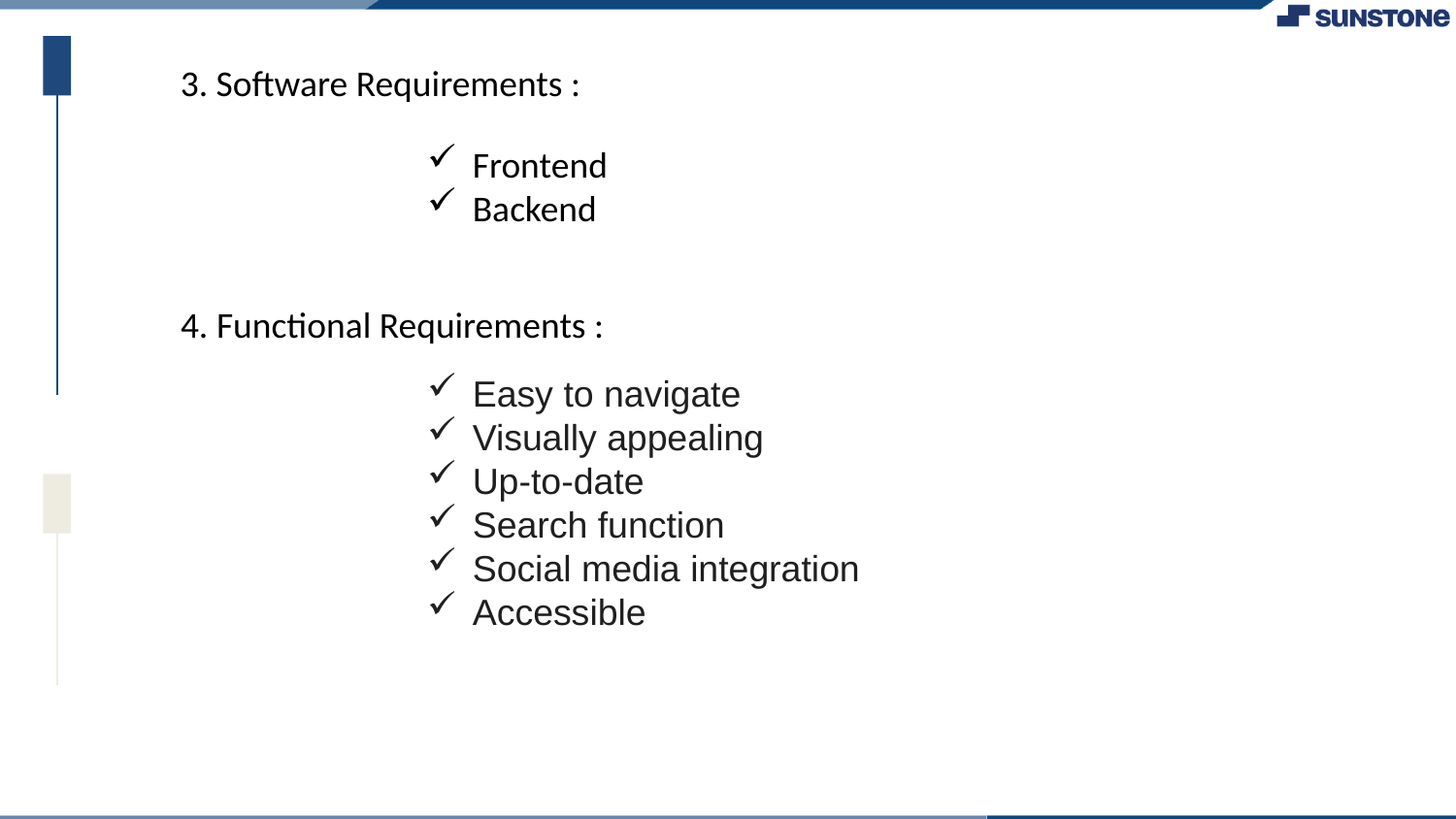

3. Software Requirements :
Frontend
Backend
4. Functional Requirements :
Easy to navigate
Visually appealing
Up-to-date
Search function
Social media integration
Accessible